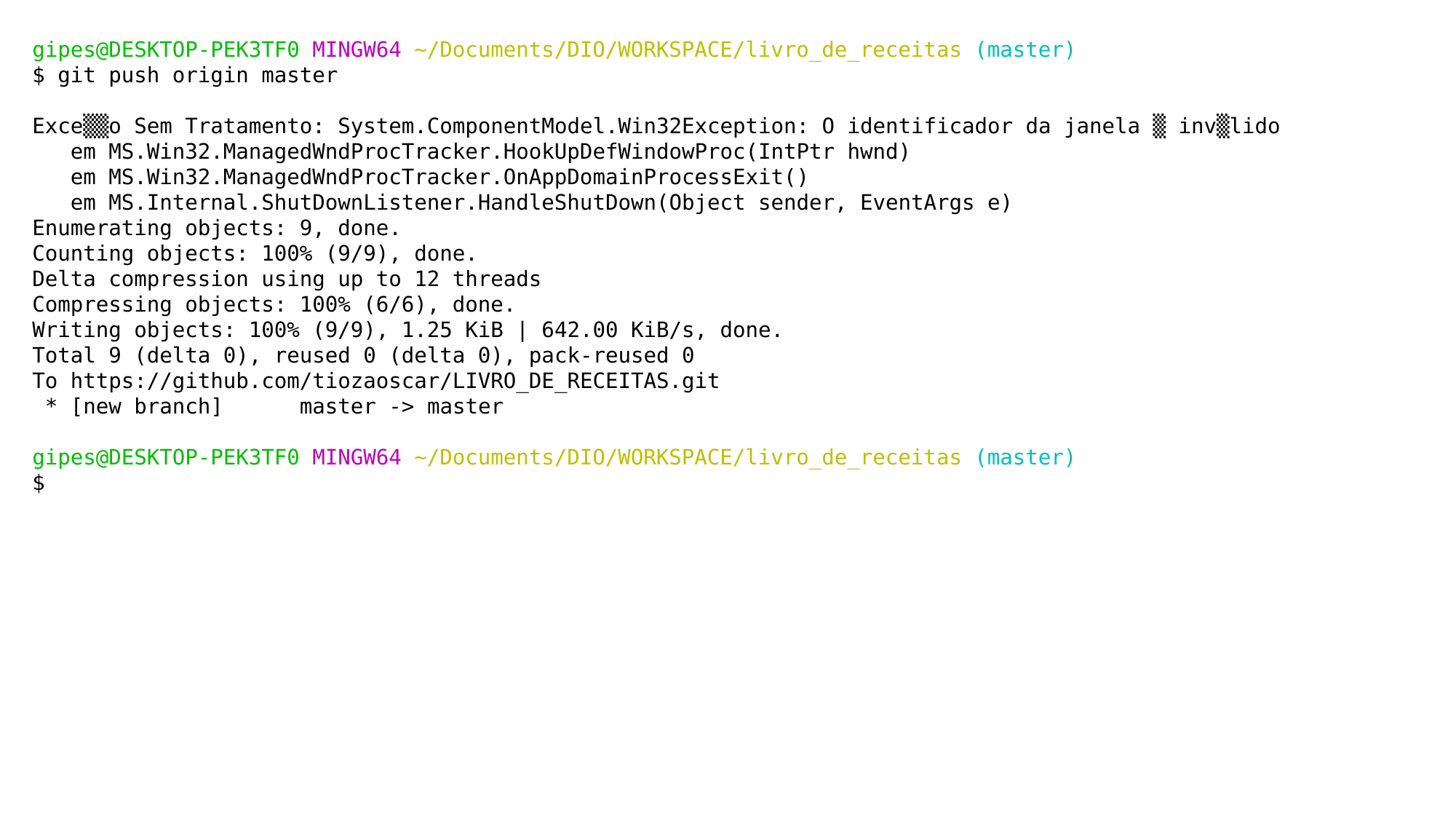

gipes@DESKTOP-PEK3TF0 MINGW64 ~/Documents/DIO/WORKSPACE/livro_de_receitas (master)
$ git push origin master

Exce▒▒o Sem Tratamento: System.ComponentModel.Win32Exception: O identificador da janela ▒ inv▒lido
   em MS.Win32.ManagedWndProcTracker.HookUpDefWindowProc(IntPtr hwnd)
   em MS.Win32.ManagedWndProcTracker.OnAppDomainProcessExit()
   em MS.Internal.ShutDownListener.HandleShutDown(Object sender, EventArgs e)
Enumerating objects: 9, done.
Counting objects: 100% (9/9), done.
Delta compression using up to 12 threads
Compressing objects: 100% (6/6), done.
Writing objects: 100% (9/9), 1.25 KiB | 642.00 KiB/s, done.
Total 9 (delta 0), reused 0 (delta 0), pack-reused 0
To https://github.com/tiozaoscar/LIVRO_DE_RECEITAS.git
 * [new branch]      master -> master

gipes@DESKTOP-PEK3TF0 MINGW64 ~/Documents/DIO/WORKSPACE/livro_de_receitas (master)
$